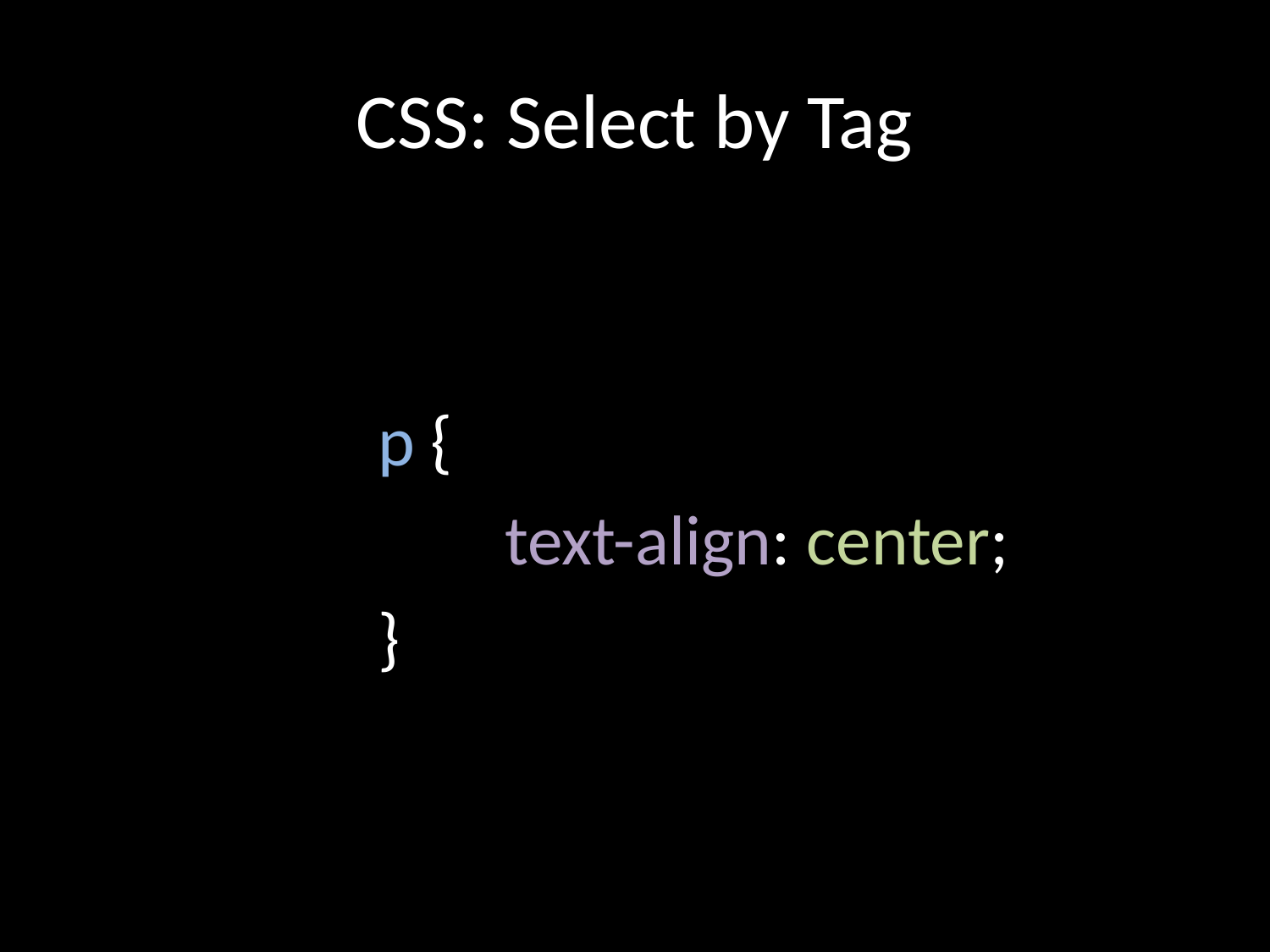

# CSS: Select by Tag
p {
	text-align: center;
}